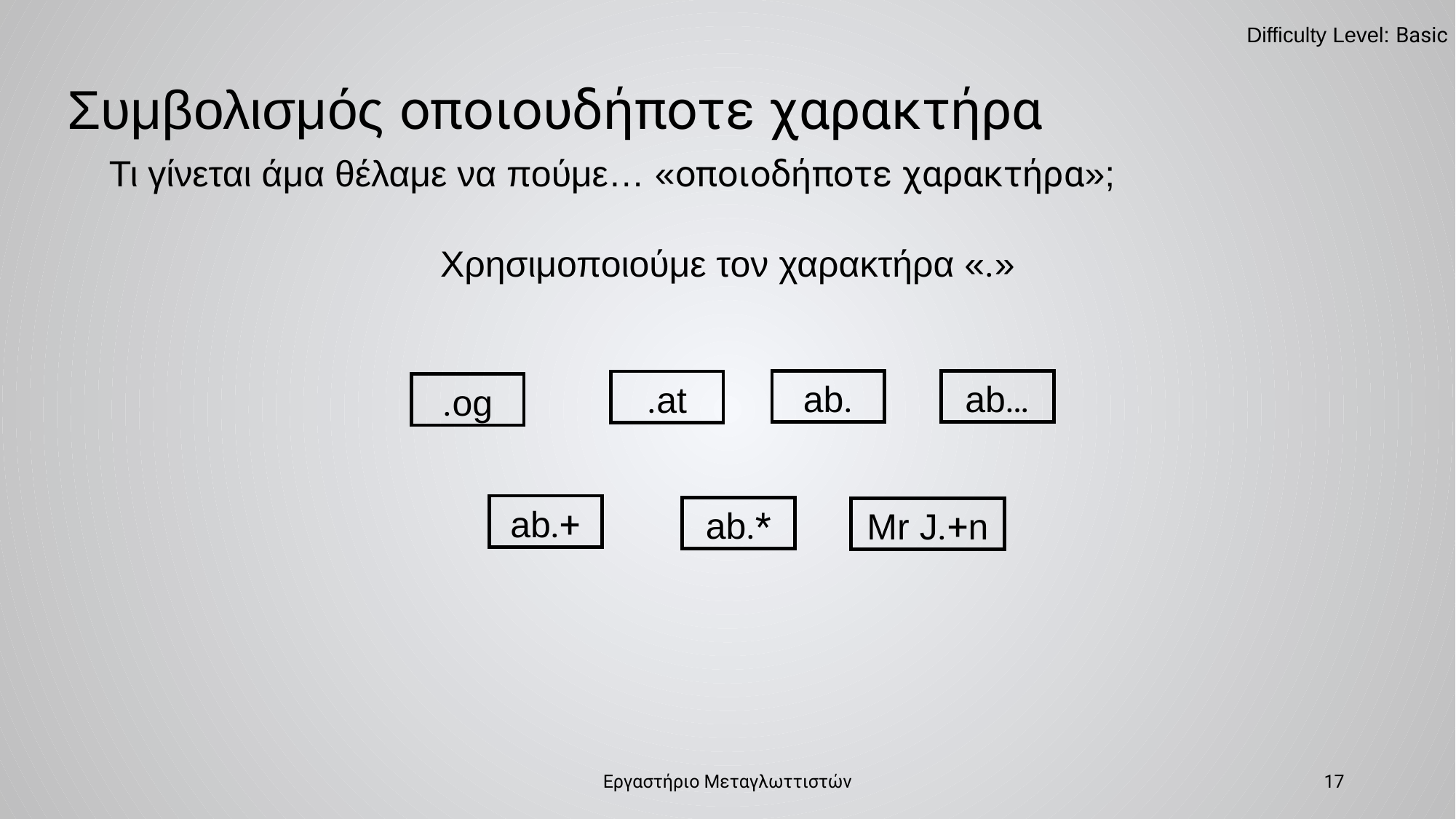

Difficulty Level: Basic
Συμβολισμός οποιουδήποτε χαρακτήρα
Τι γίνεται άμα θέλαμε να πούμε… «οποιοδήποτε χαρακτήρα»;
Χρησιμοποιούμε τον χαρακτήρα «.»
ab.

ab…

.at

.og

ab.+

ab.*

Mr J.+n

Εργαστήριο Μεταγλωττιστών
17